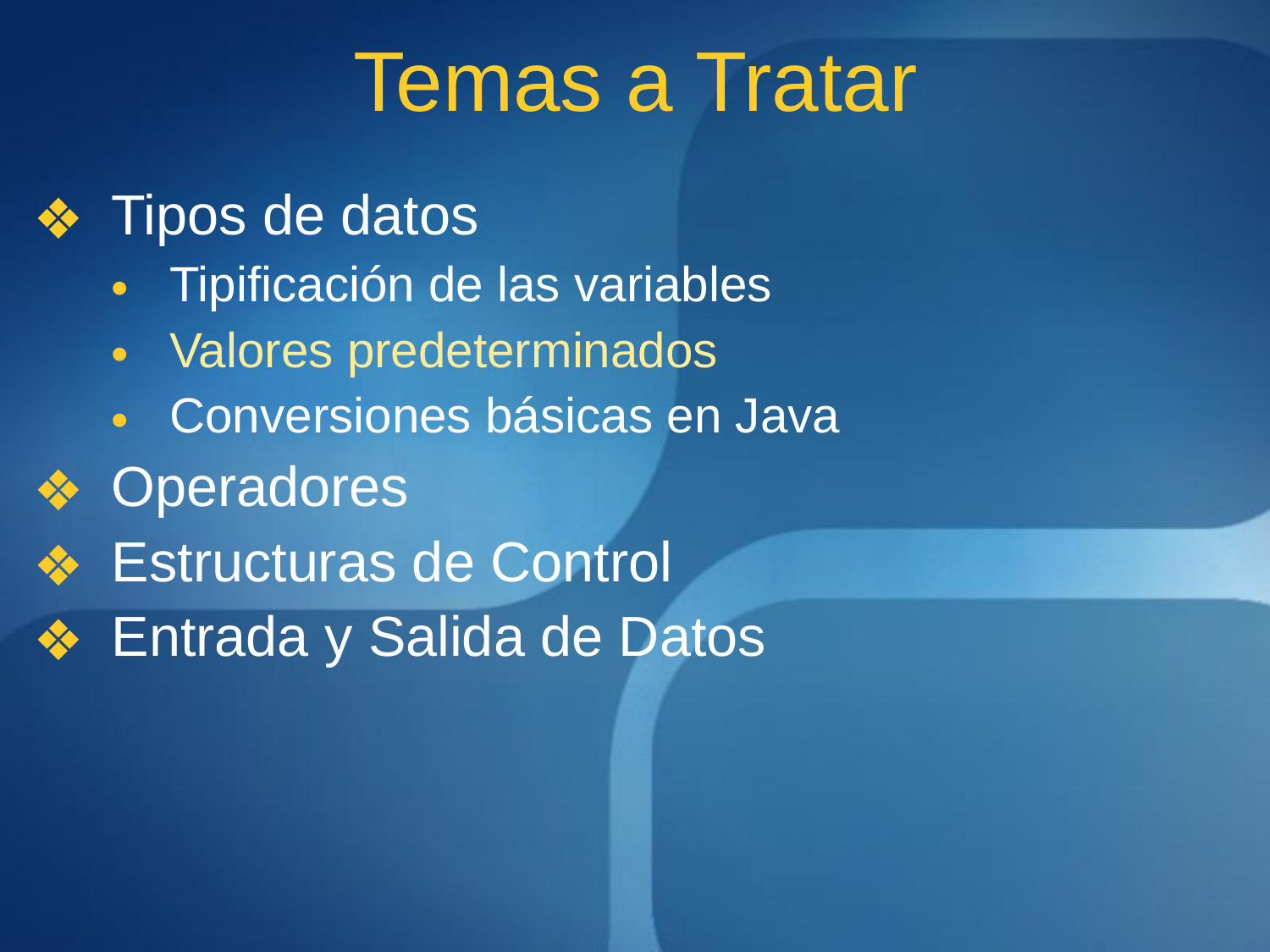

# Temas a Tratar
Tipos de datos
Tipificación de las variables
Valores predeterminados
Conversiones básicas en Java
Operadores
Estructuras de Control
Entrada y Salida de Datos